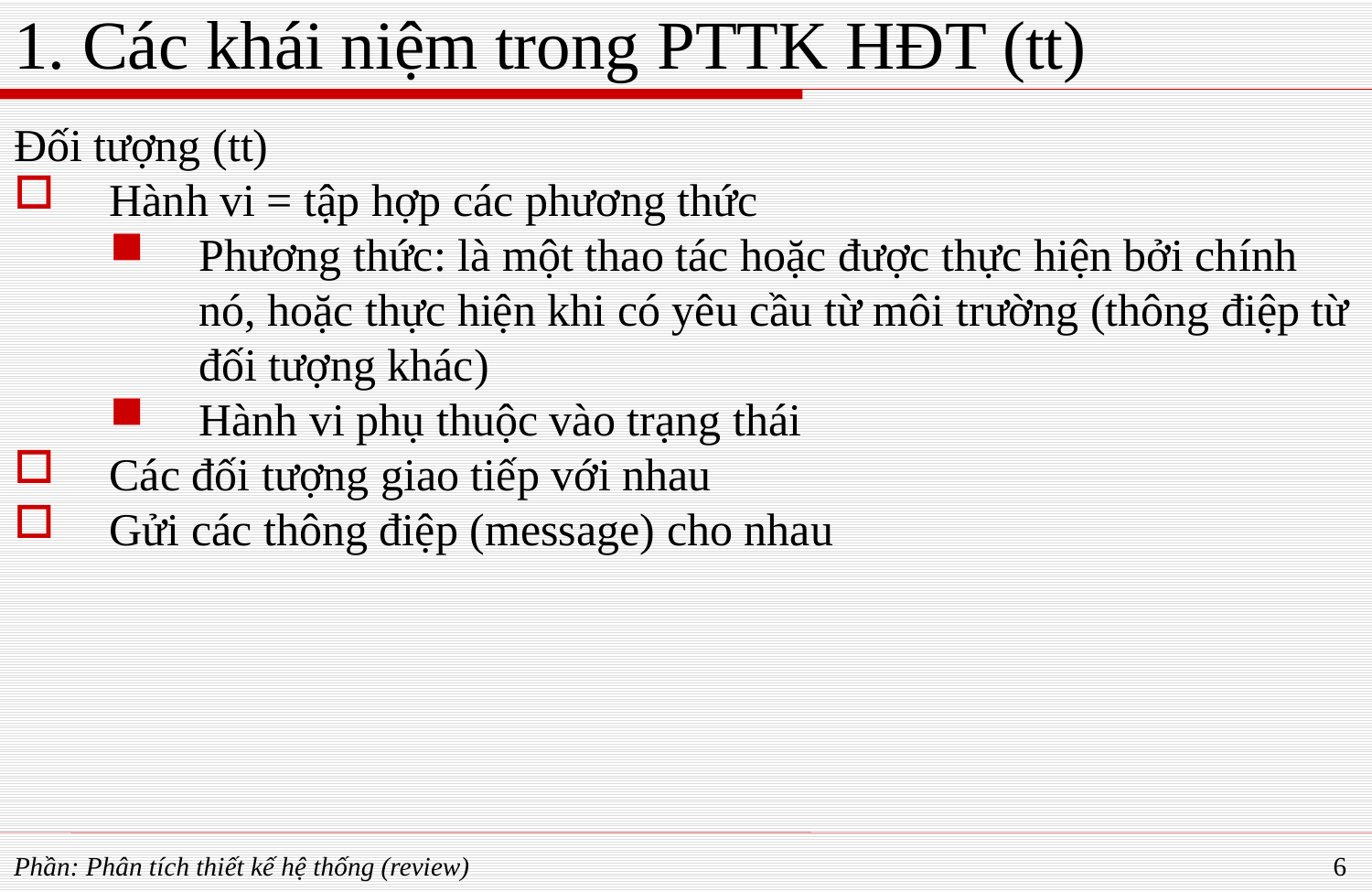

# 1. Các khái niệm trong PTTK HĐT (tt)
Đối tượng (tt)
Hành vi = tập hợp các phương thức
Phương thức: là một thao tác hoặc được thực hiện bởi chính nó, hoặc thực hiện khi có yêu cầu từ môi trường (thông điệp từ đối tượng khác)
Hành vi phụ thuộc vào trạng thái
Các đối tượng giao tiếp với nhau
Gửi các thông điệp (message) cho nhau
Phần: Phân tích thiết kế hệ thống (review)
6